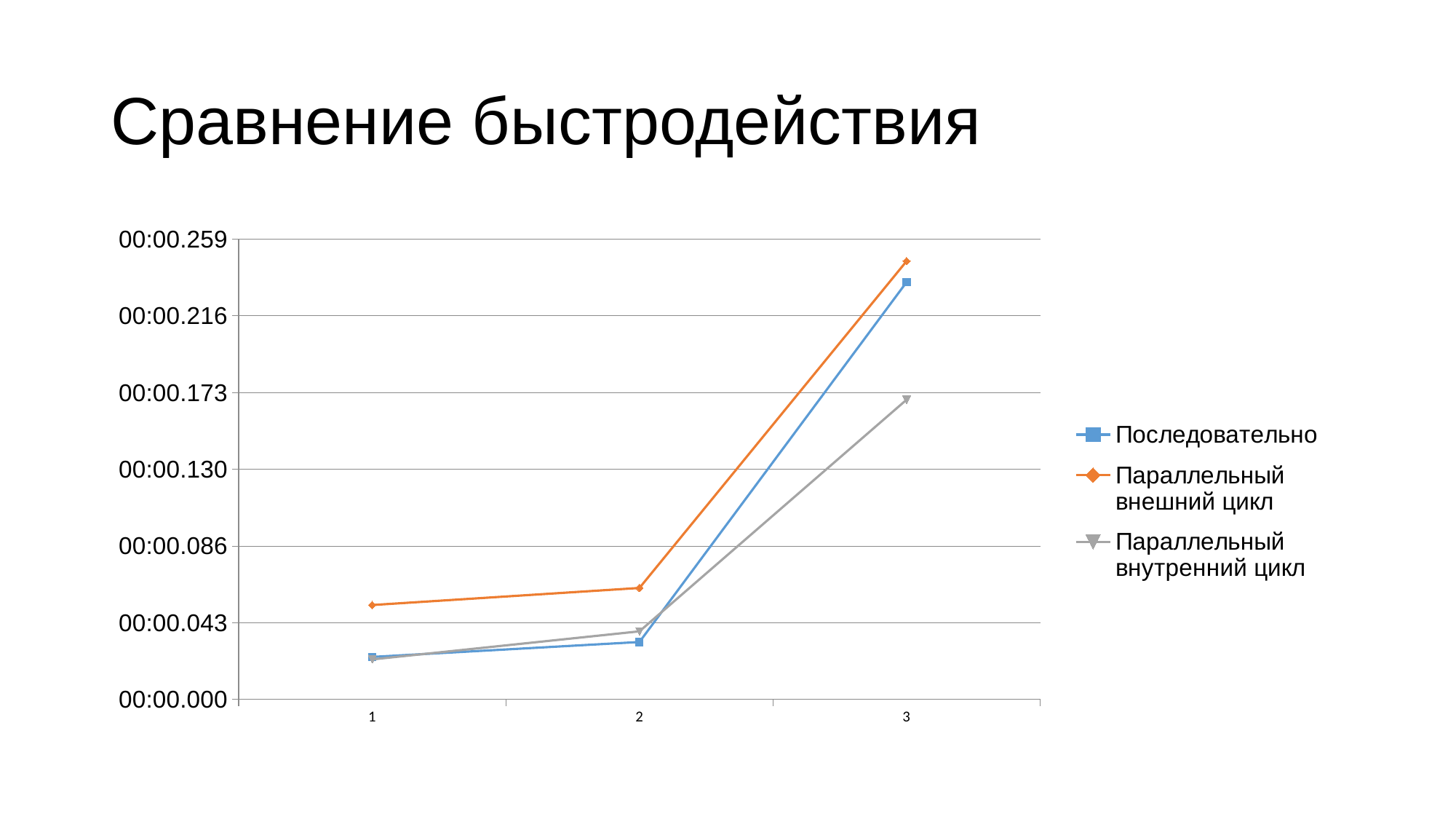

# Сравнение быстродействия

### Chart

| Category | Последовательно | Параллельный внешний цикл | Параллельный внутренний цикл |
|---|---|---|---|